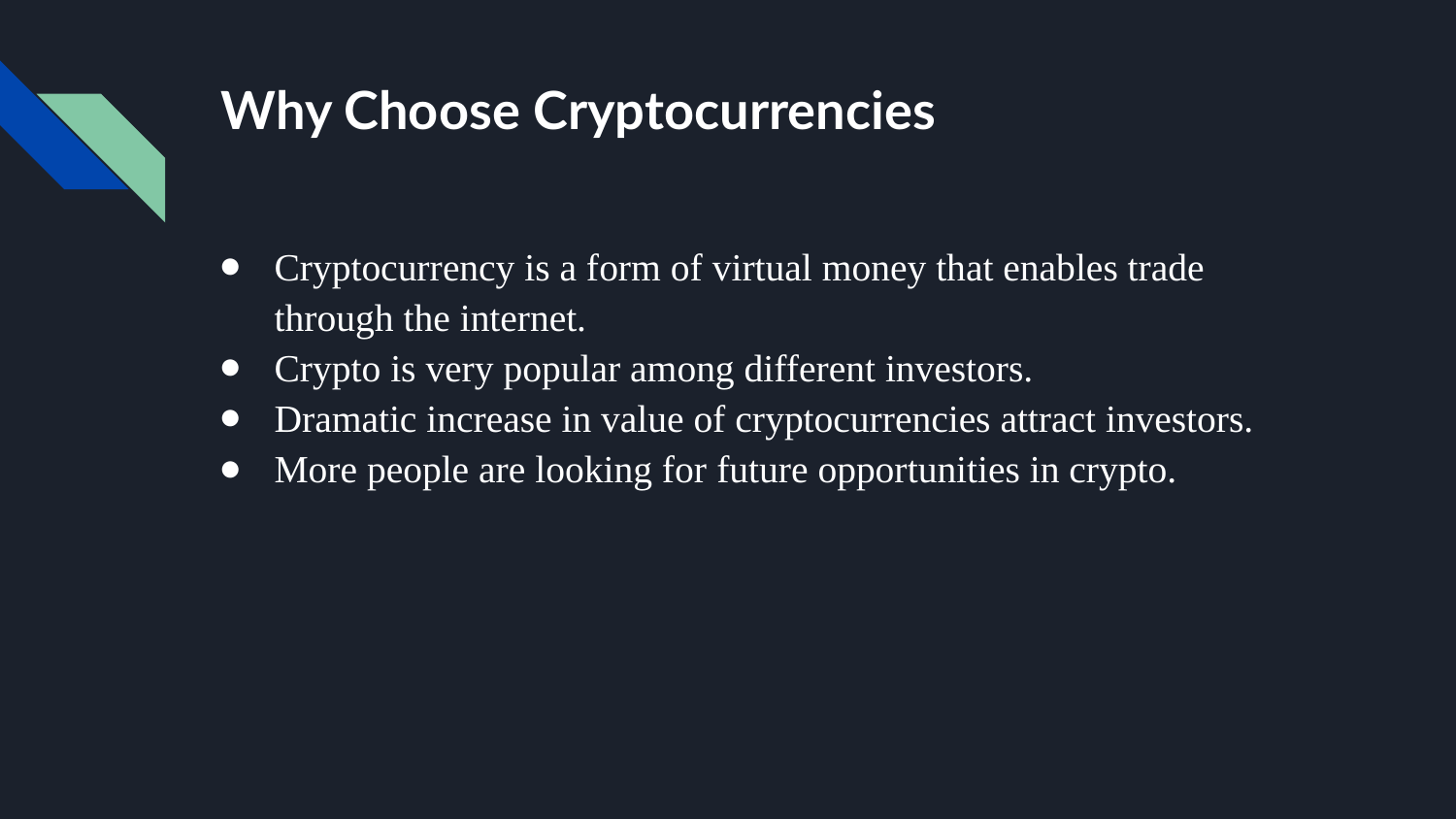

# Why Choose Cryptocurrencies
Cryptocurrency is a form of virtual money that enables trade through the internet.
Crypto is very popular among different investors.
Dramatic increase in value of cryptocurrencies attract investors.
More people are looking for future opportunities in crypto.